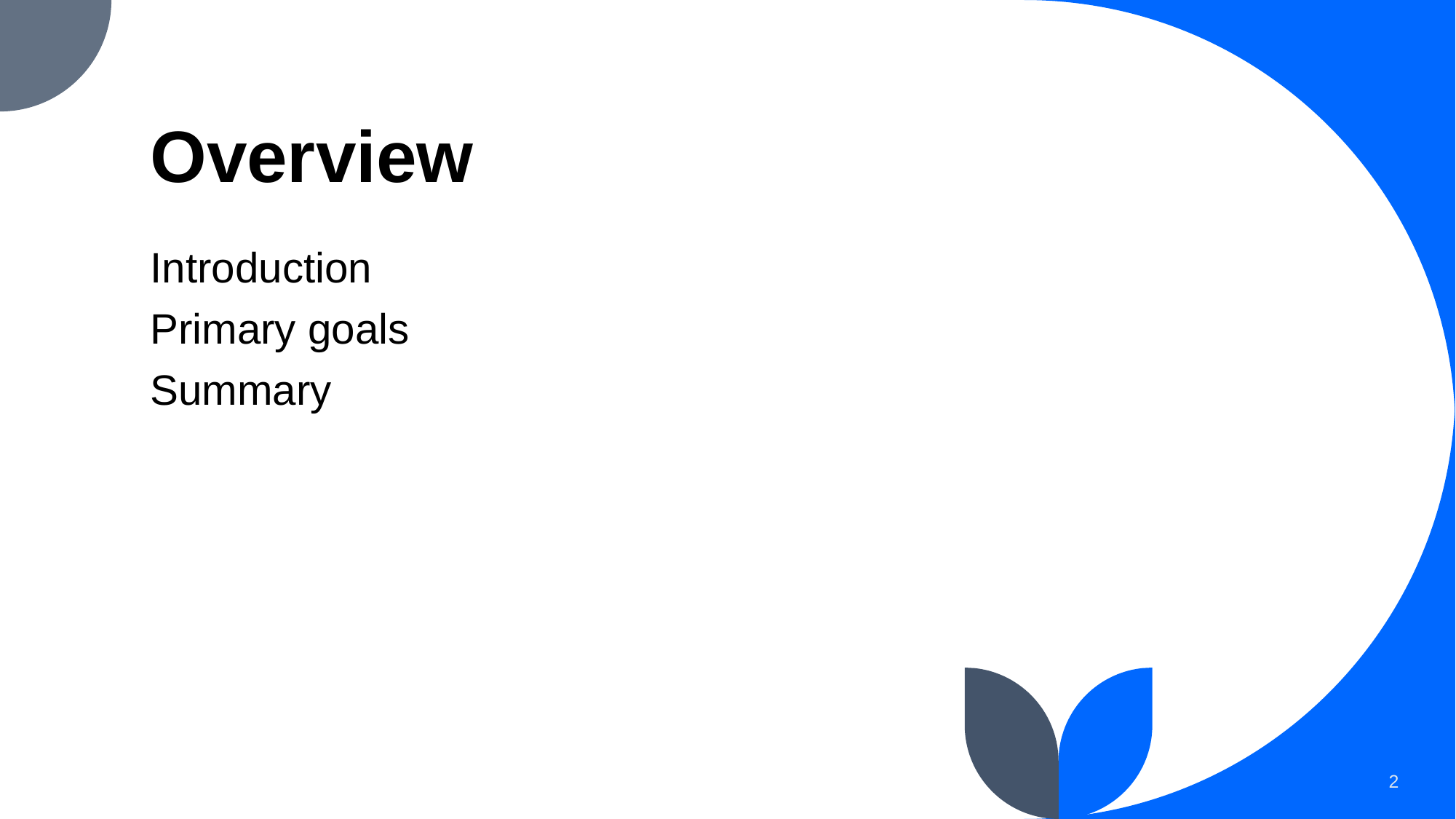

# Overview
Introduction
Primary goals
Summary

2